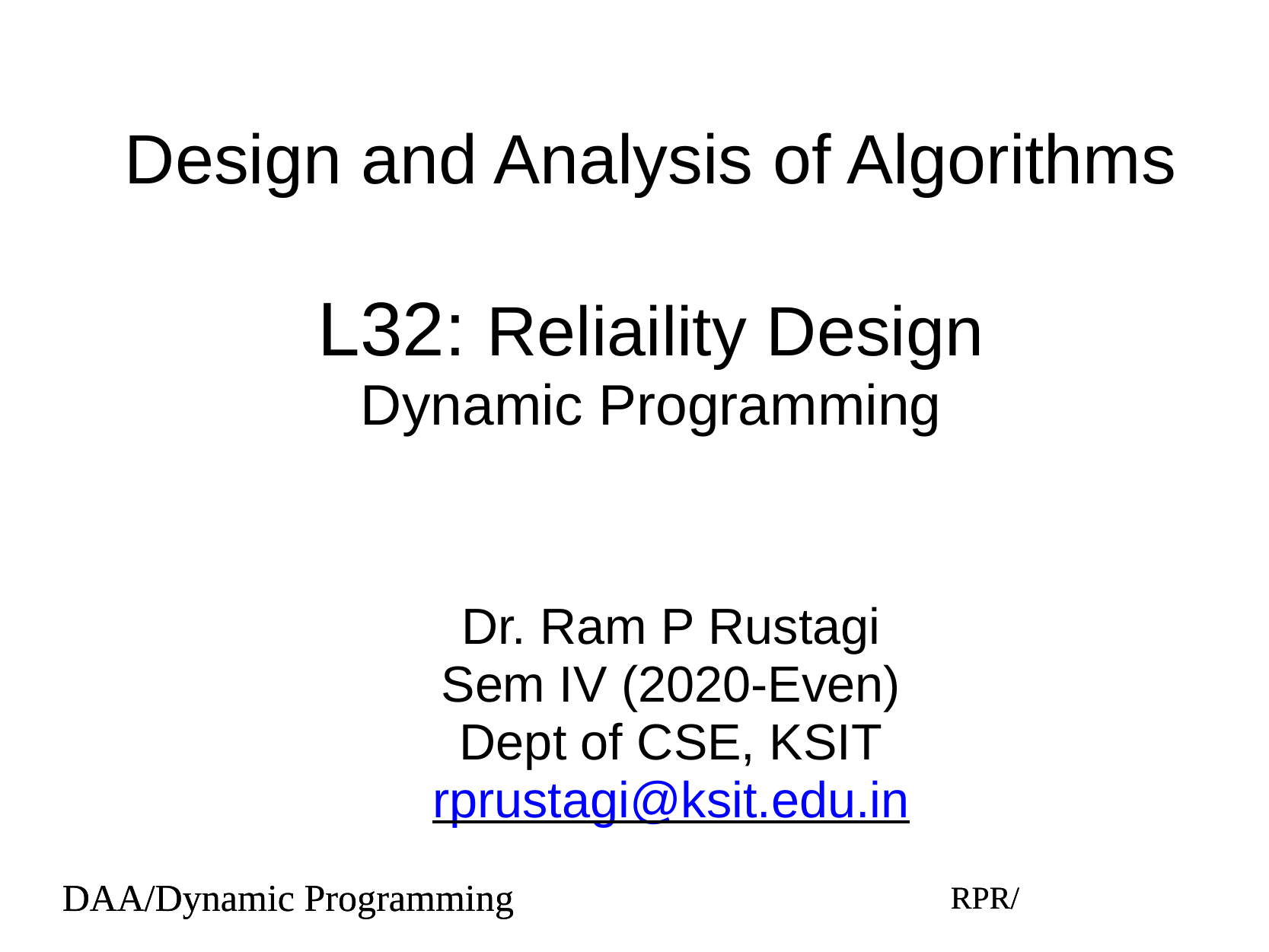

# Design and Analysis of Algorithms

L32: Reliaility Design
Dynamic Programming

Dr. Ram P Rustagi
Sem IV (2020-Even)
Dept of CSE, KSIT
rprustagi@ksit.edu.in
DAA/Dynamic Programming
RPR/